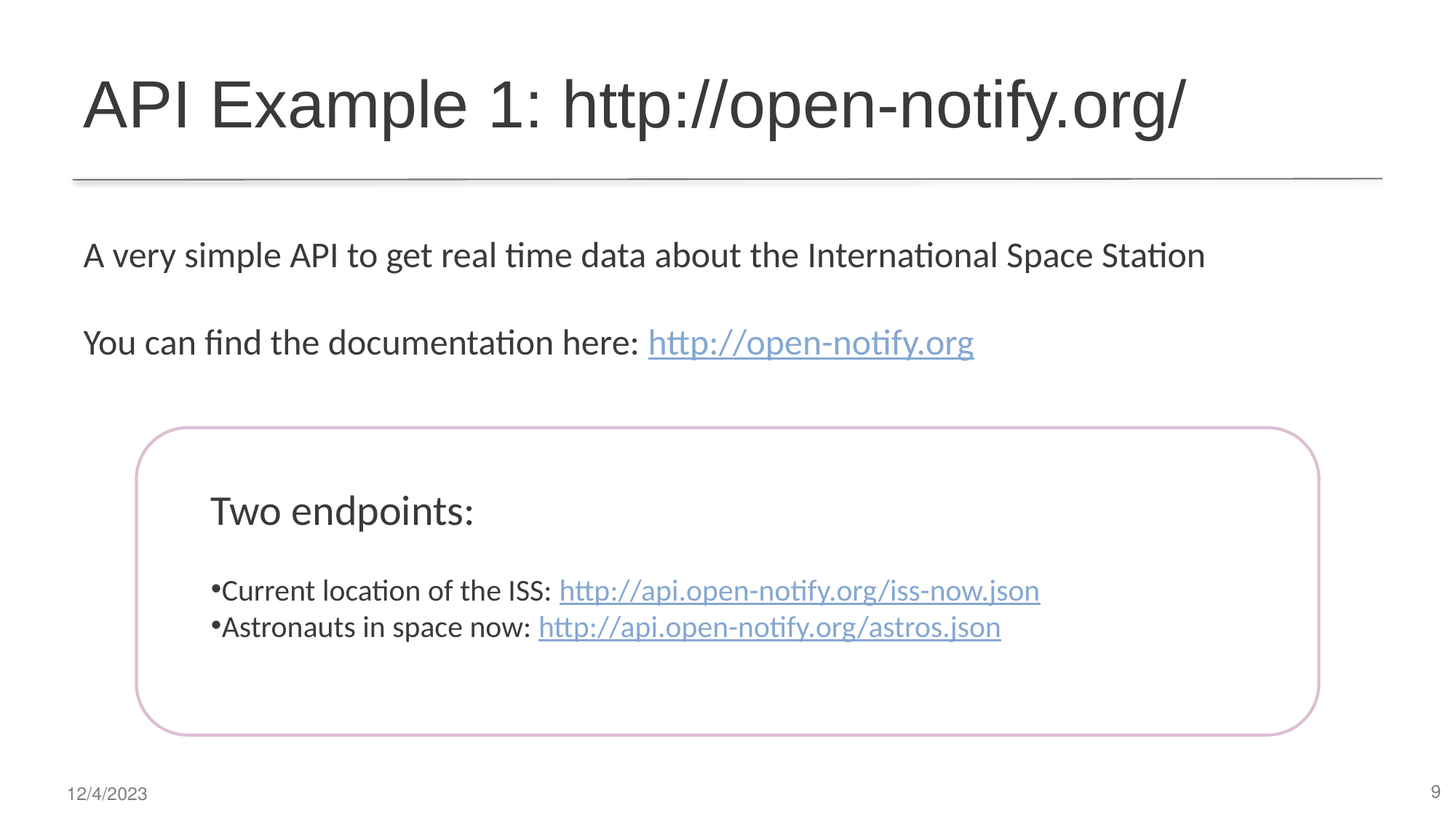

# API Example 1: http://open-notify.org/
A very simple API to get real time data about the International Space Station

You can find the documentation here: http://open-notify.org

Two endpoints:

Current location of the ISS: http://api.open-notify.org/iss-now.json
Astronauts in space now: http://api.open-notify.org/astros.json

9
12/4/2023